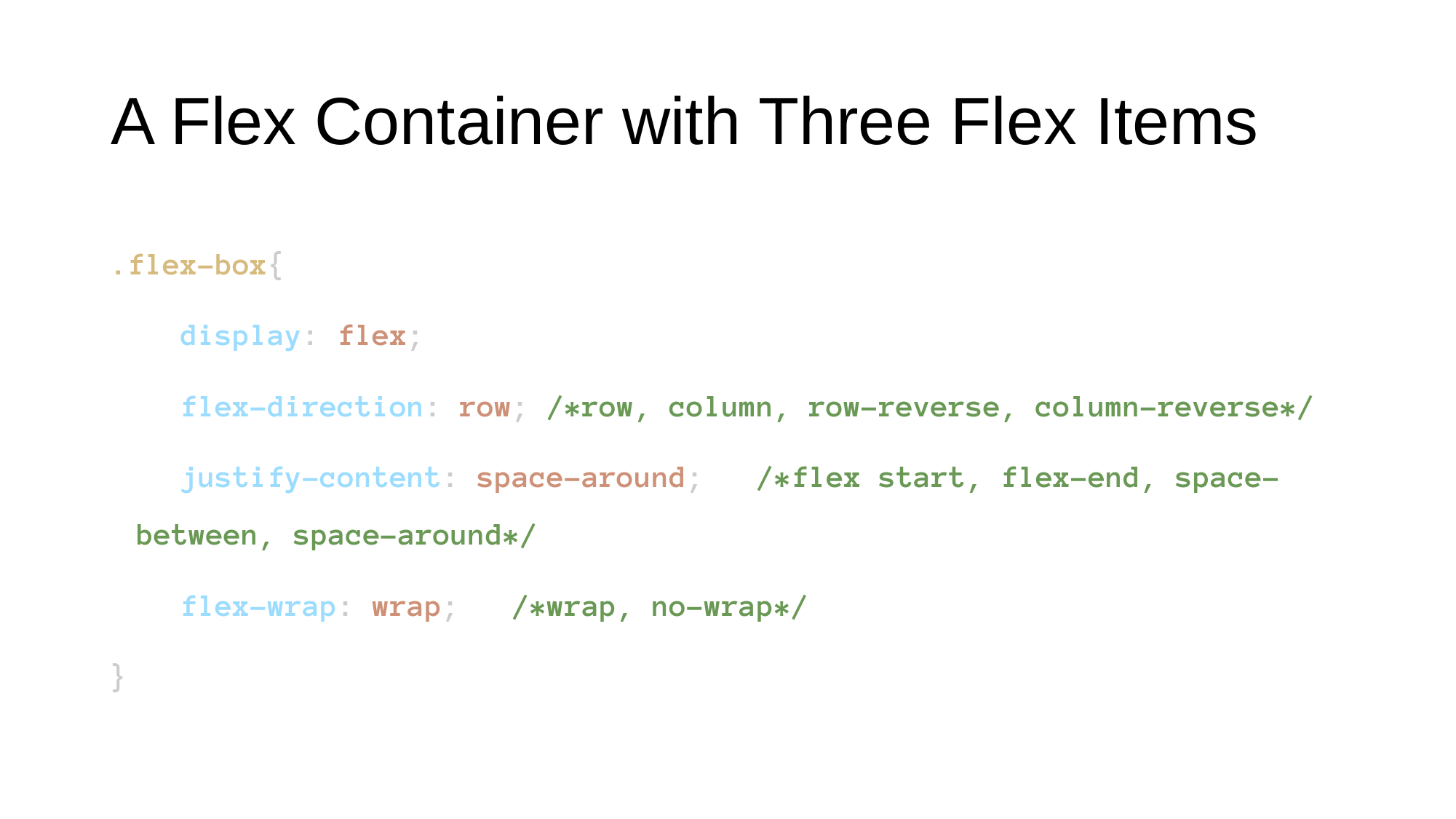

# A Flex Container with Three Flex Items
.flex-box{
    display: flex;
    flex-direction: row; /*row, column, row-reverse, column-reverse*/
    justify-content: space-around;   /*flex start, flex-end, space-between, space-around*/
    flex-wrap: wrap;   /*wrap, no-wrap*/
}